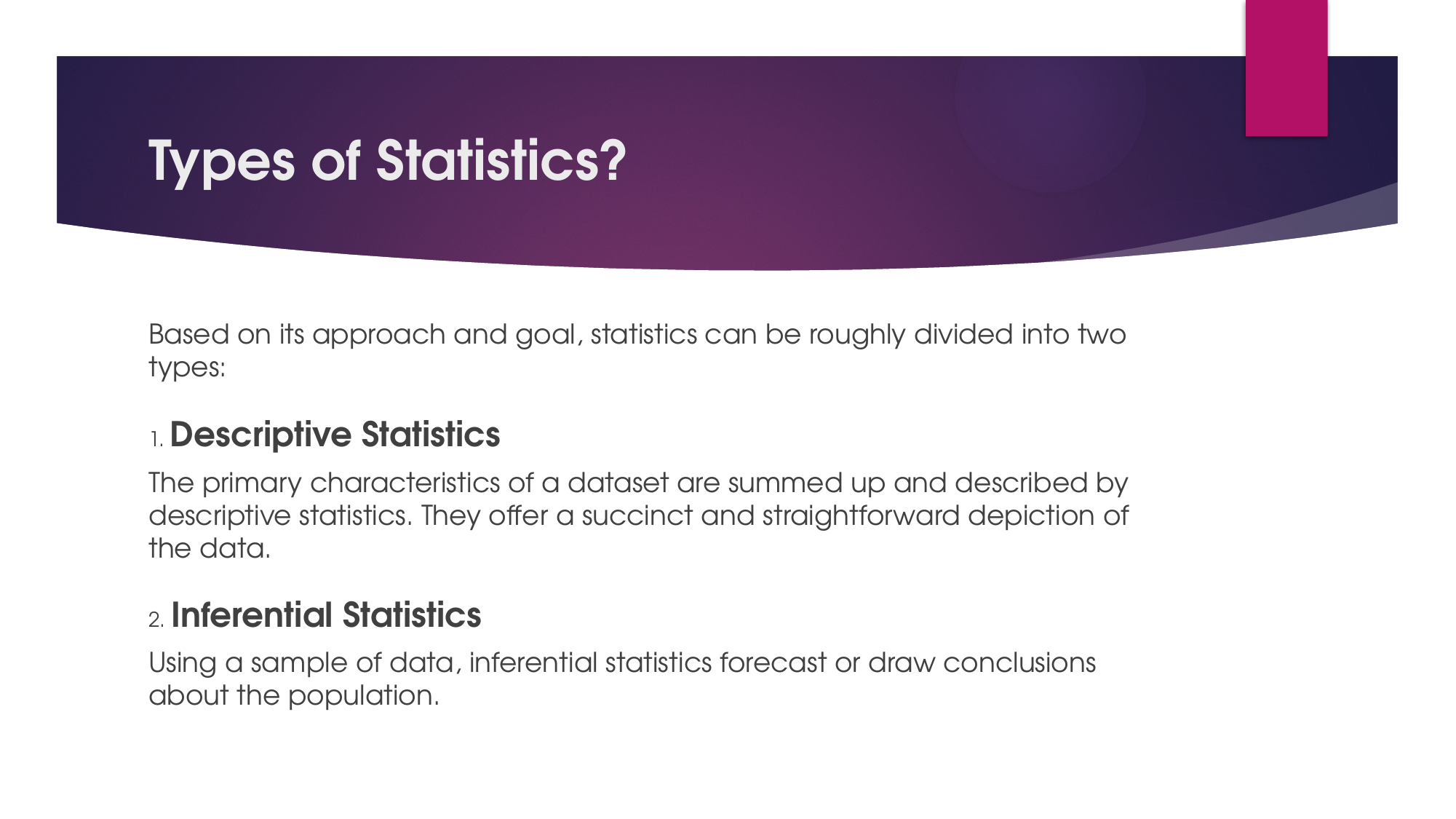

# Types of Statistics?
Based on its approach and goal, statistics can be roughly divided into two types:

1. Descriptive Statistics
The primary characteristics of a dataset are summed up and described by descriptive statistics. They offer a succinct and straightforward depiction of the data.

2. Inferential Statistics
Using a sample of data, inferential statistics forecast or draw conclusions about the population.